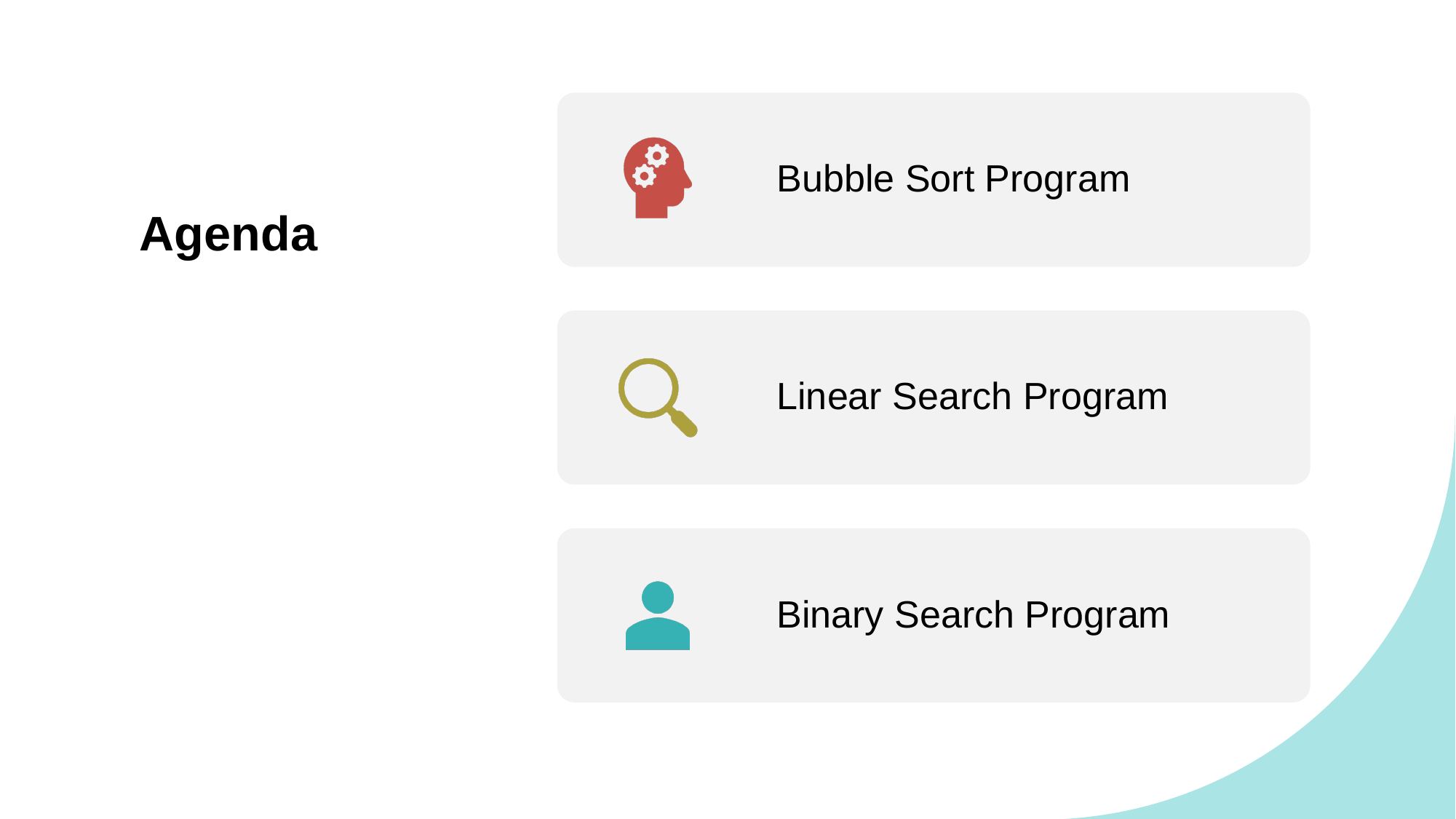

Bubble Sort Program
Linear Search Program
Binary Search Program
# Agenda